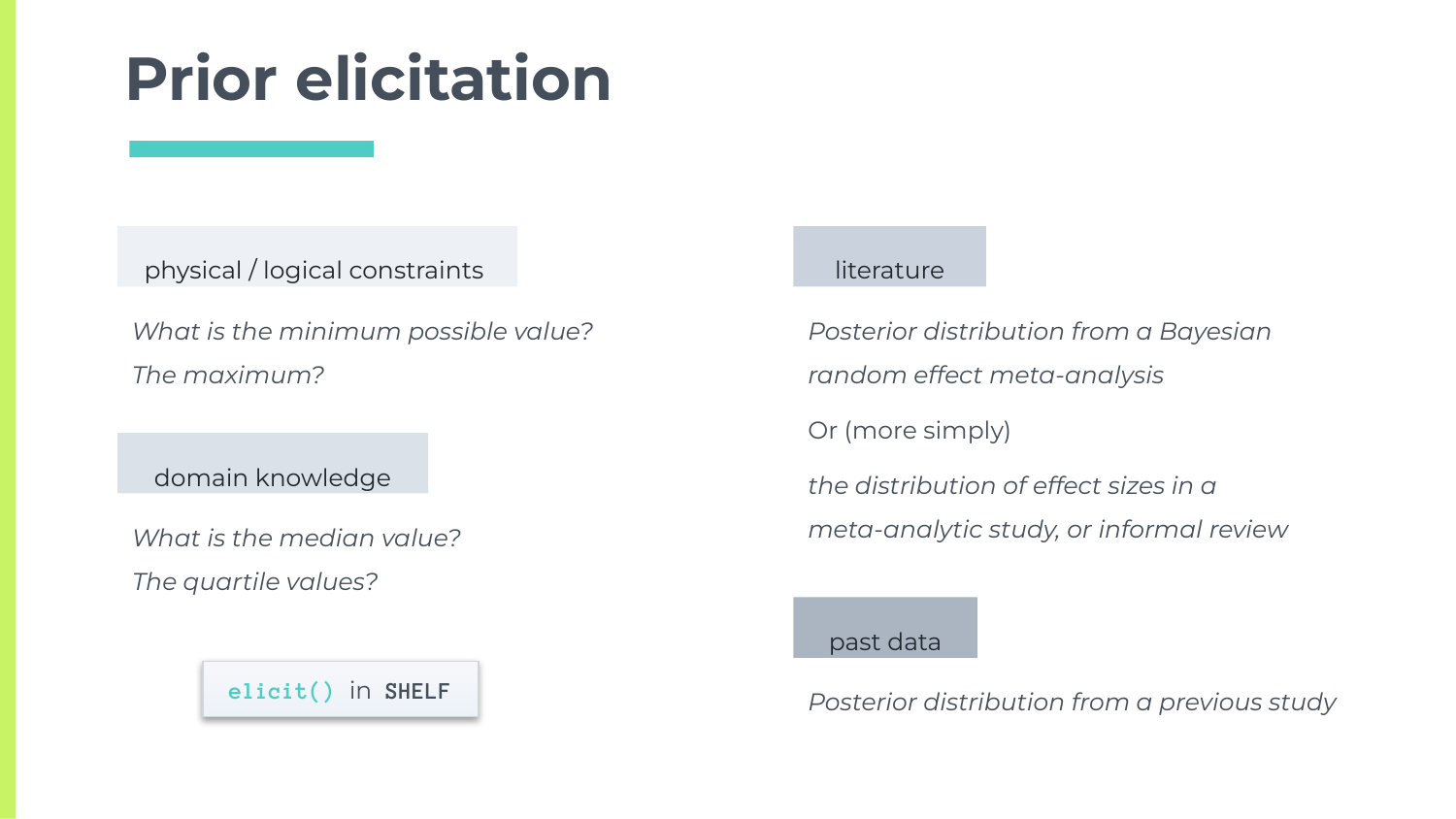

# Prior elicitation
physical / logical constraints
literature
What is the minimum possible value?
The maximum?
Posterior distribution from a Bayesian random effect meta-analysis
Or (more simply)
the distribution of effect sizes in a meta-analytic study, or informal review
domain knowledge
What is the median value?
The quartile values?
past data
Posterior distribution from a previous study
elicit() in SHELF
47